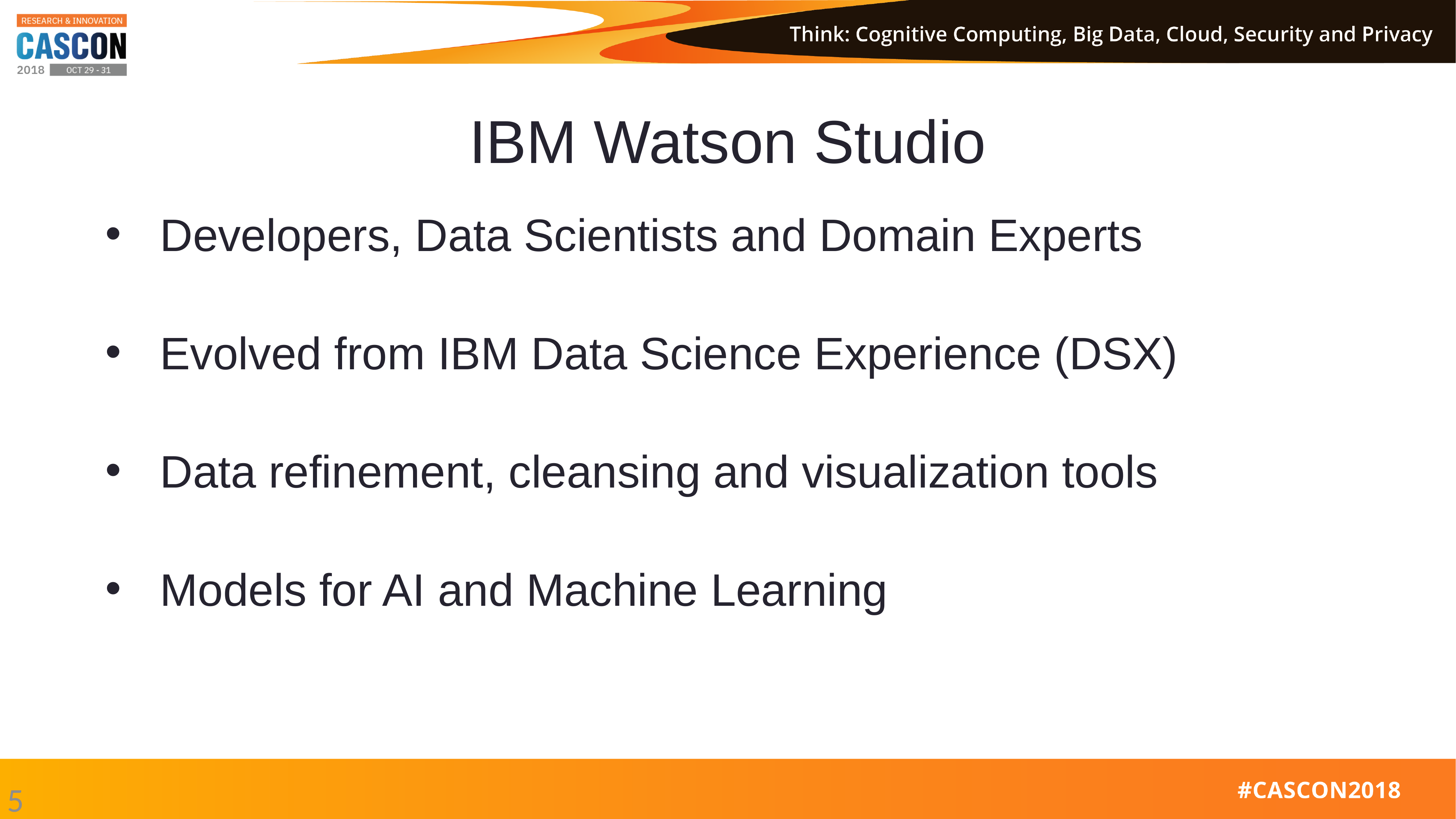

# IBM Watson Studio
Developers, Data Scientists and Domain Experts

Evolved from IBM Data Science Experience (DSX)

Data refinement, cleansing and visualization tools

Models for AI and Machine Learning
5